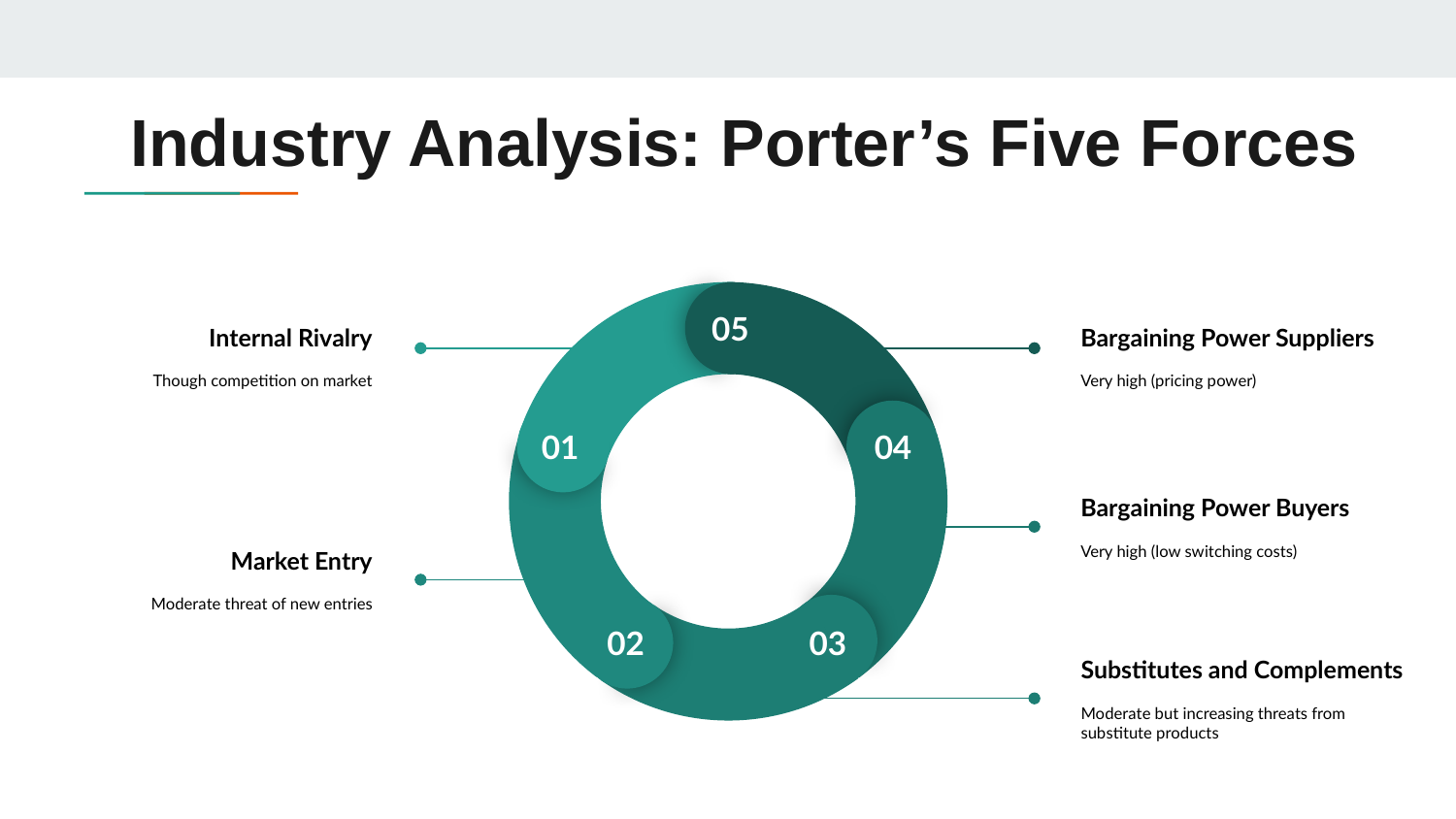

# Industry Analysis: Porter’s Five Forces

05

01
04

02
03
Internal Rivalry

Though competition on market
Bargaining Power Suppliers

Very high (pricing power)
Bargaining Power Buyers

Very high (low switching costs)
Market Entry

Moderate threat of new entries
Substitutes and Complements

Moderate but increasing threats from substitute products